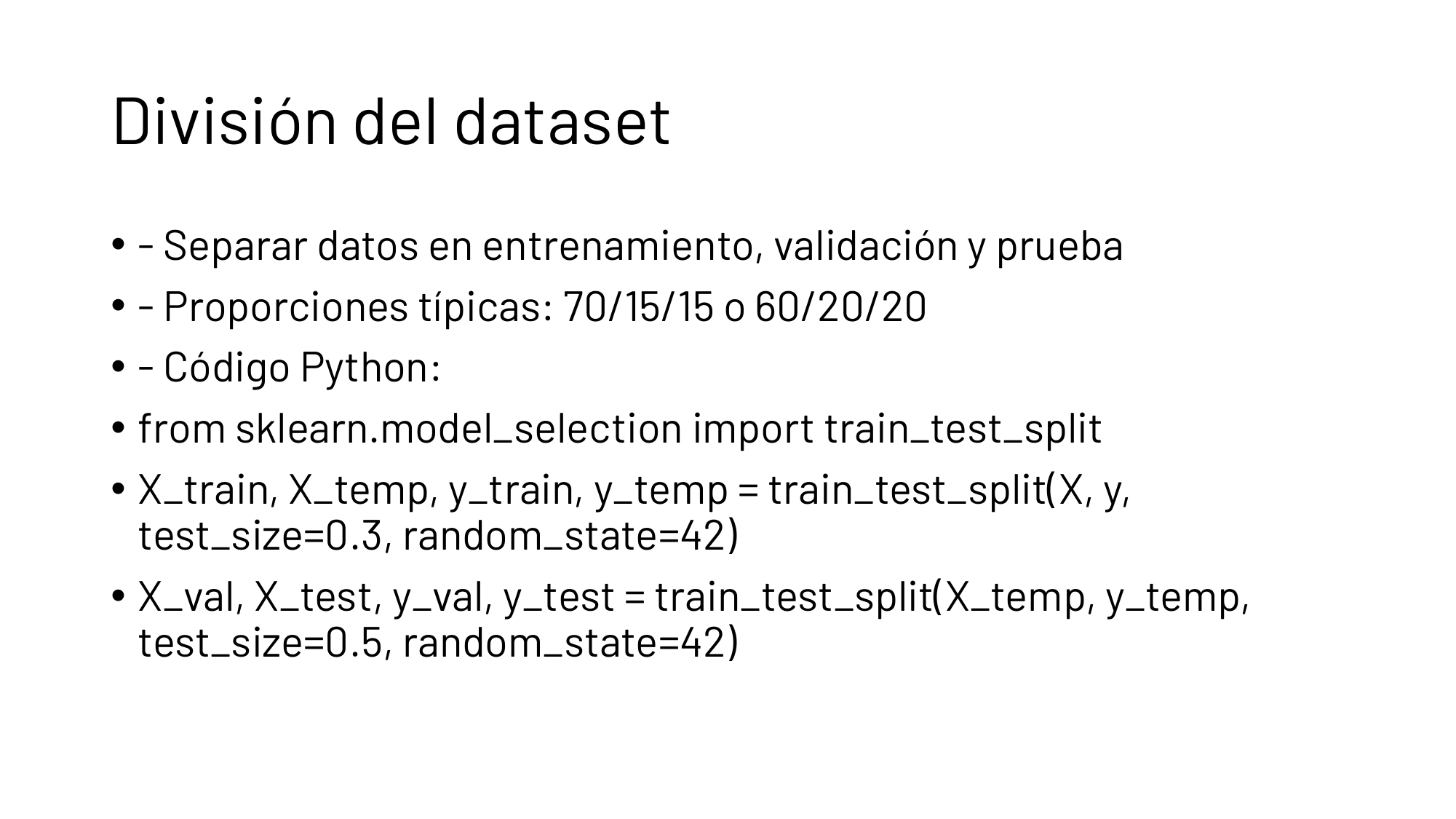

# División del dataset
- Separar datos en entrenamiento, validación y prueba
- Proporciones típicas: 70/15/15 o 60/20/20
- Código Python:
from sklearn.model_selection import train_test_split
X_train, X_temp, y_train, y_temp = train_test_split(X, y, test_size=0.3, random_state=42)
X_val, X_test, y_val, y_test = train_test_split(X_temp, y_temp, test_size=0.5, random_state=42)